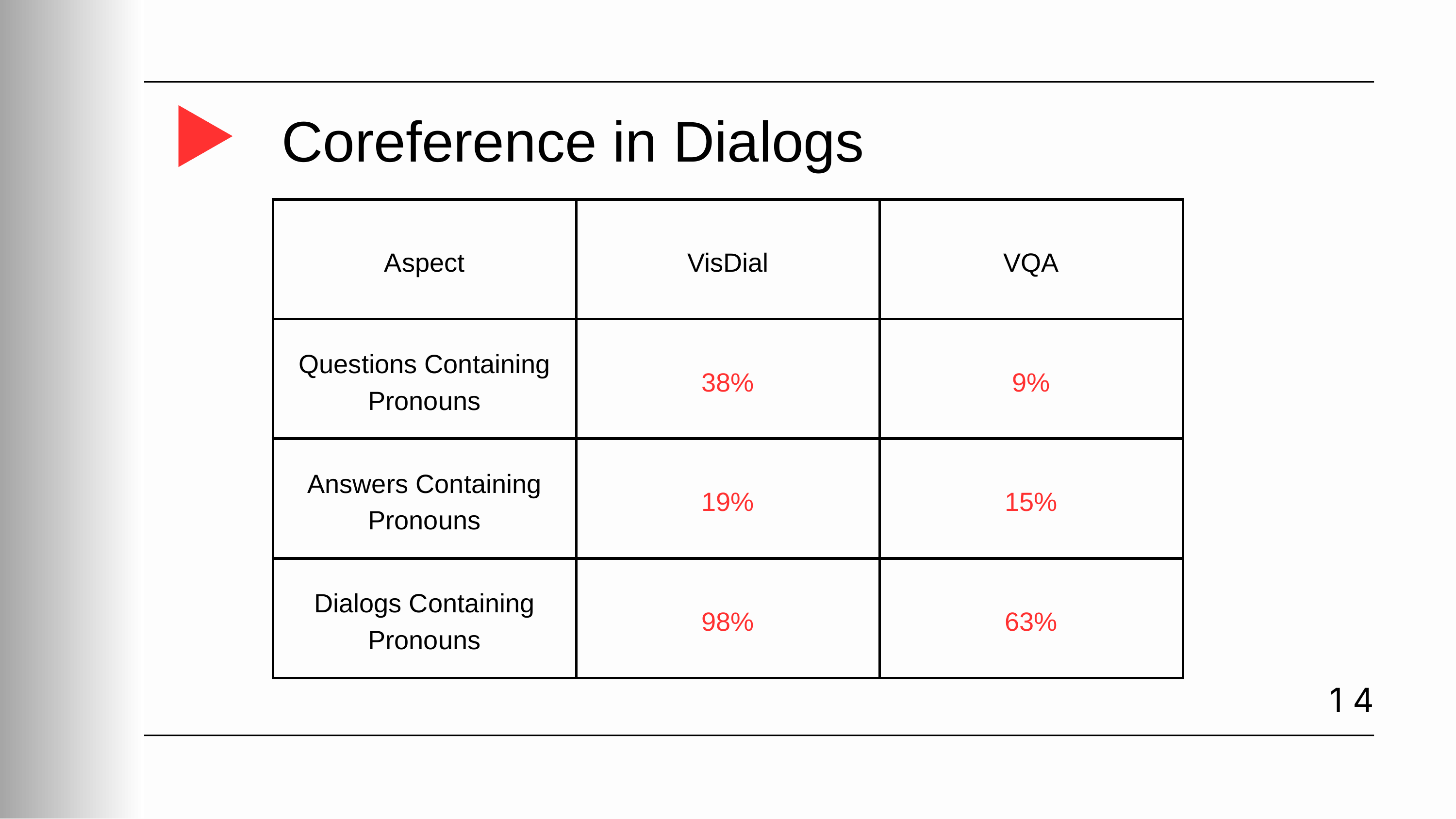

Coreference in Dialogs

| Aspect | VisDial | VQA |
| --- | --- | --- |
| Questions Containing Pronouns | 38% | 9% |
| Answers Containing Pronouns | 19% | 15% |
| Dialogs Containing Pronouns | 98% | 63% |
14